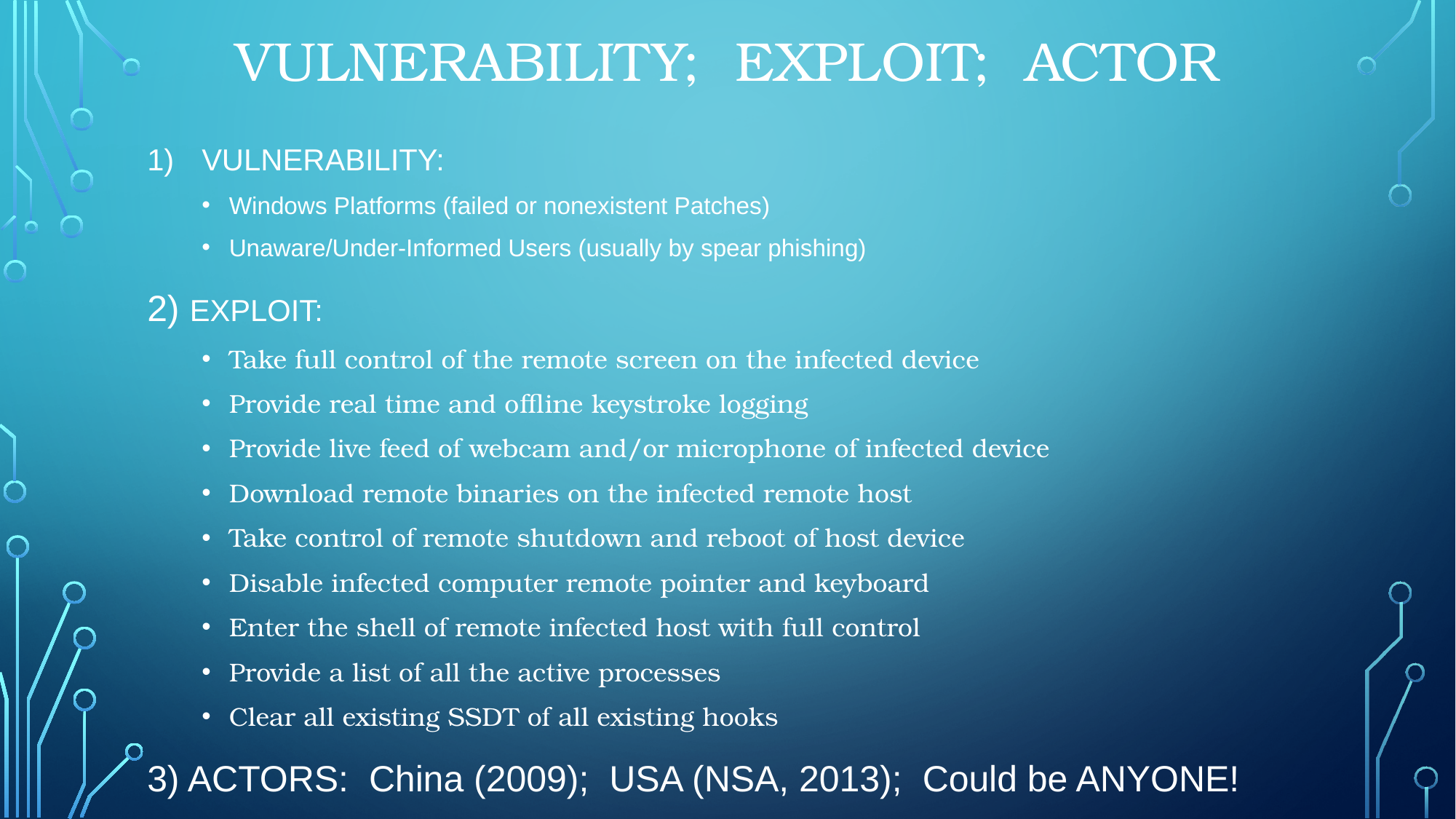

# VULNERABILITY;  EXPLOIT;  ACTOR
VULNERABILITY:
Windows Platforms (failed or nonexistent Patches)
Unaware/Under-Informed Users (usually by spear phishing)
2) EXPLOIT:
Take full control of the remote screen on the infected device
Provide real time and offline keystroke logging
Provide live feed of webcam and/or microphone of infected device
Download remote binaries on the infected remote host
Take control of remote shutdown and reboot of host device
Disable infected computer remote pointer and keyboard
Enter the shell of remote infected host with full control
Provide a list of all the active processes
Clear all existing SSDT of all existing hooks
3) ACTORS:  China (2009);  USA (NSA, 2013);  Could be ANYONE!